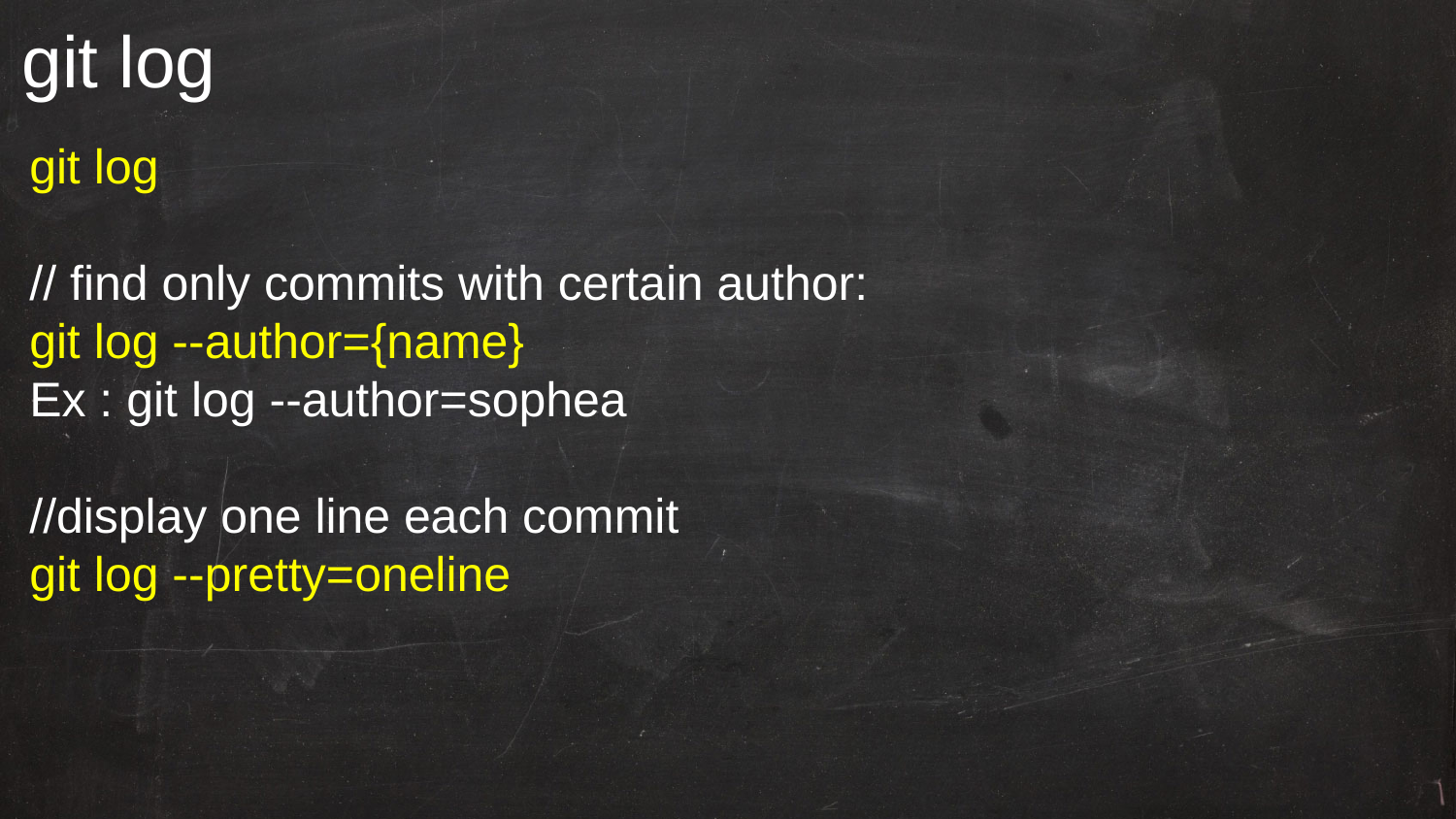

git log

git log

// find only commits with certain author:
git log --author={name}
Ex : git log --author=sophea

//display one line each commit
git log --pretty=oneline